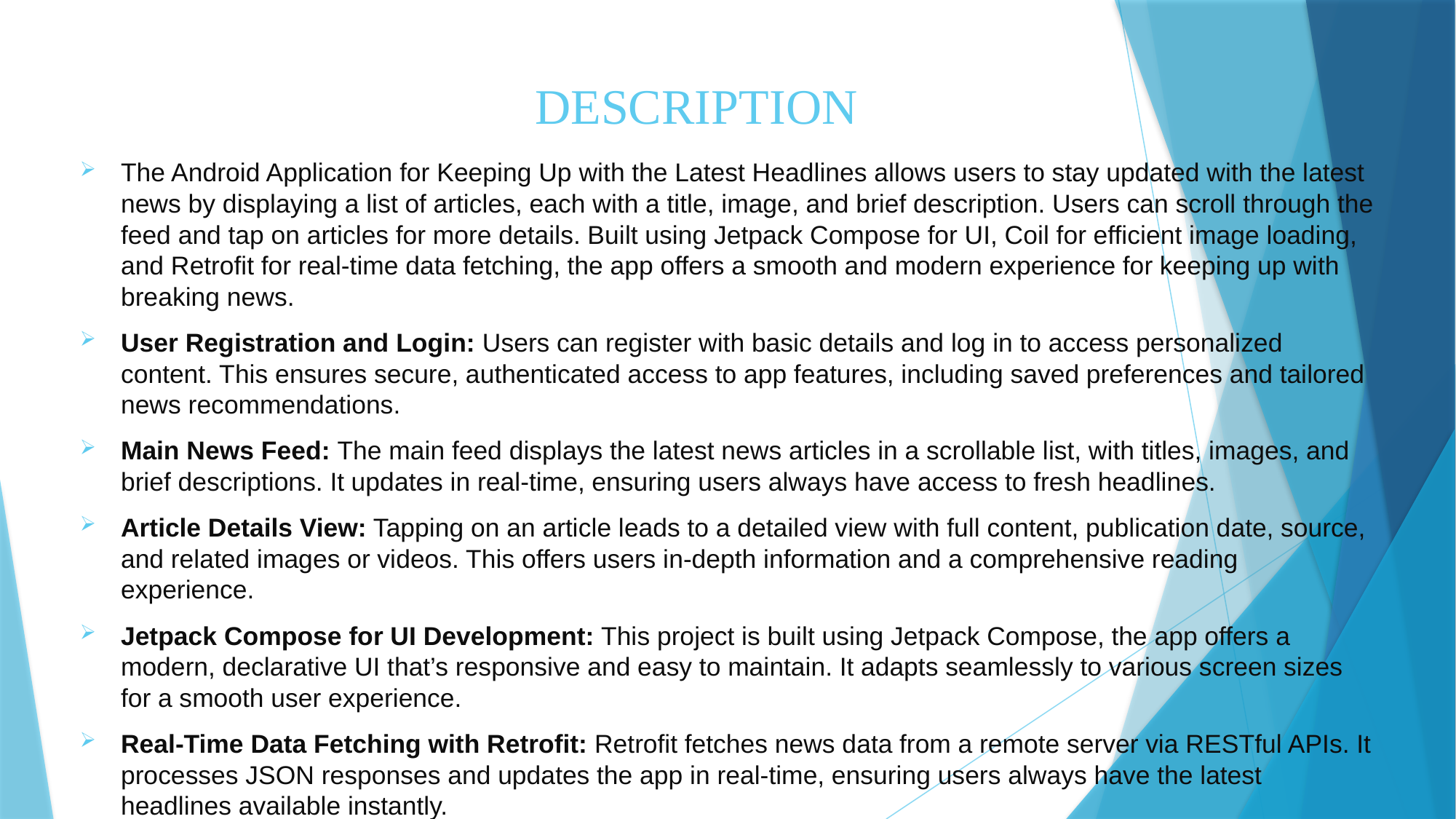

# DESCRIPTION

The Android Application for Keeping Up with the Latest Headlines allows users to stay updated with the latest news by displaying a list of articles, each with a title, image, and brief description. Users can scroll through the feed and tap on articles for more details. Built using Jetpack Compose for UI, Coil for efficient image loading, and Retrofit for real-time data fetching, the app offers a smooth and modern experience for keeping up with breaking news.
User Registration and Login: Users can register with basic details and log in to access personalized content. This ensures secure, authenticated access to app features, including saved preferences and tailored news recommendations.
Main News Feed: The main feed displays the latest news articles in a scrollable list, with titles, images, and brief descriptions. It updates in real-time, ensuring users always have access to fresh headlines.
Article Details View: Tapping on an article leads to a detailed view with full content, publication date, source, and related images or videos. This offers users in-depth information and a comprehensive reading experience.
Jetpack Compose for UI Development: This project is built using Jetpack Compose, the app offers a modern, declarative UI that’s responsive and easy to maintain. It adapts seamlessly to various screen sizes for a smooth user experience.
Real-Time Data Fetching with Retrofit: Retrofit fetches news data from a remote server via RESTful APIs. It processes JSON responses and updates the app in real-time, ensuring users always have the latest headlines available instantly.
Seamless Navigation: Jetpack Compose’s navigation component allows easy transitions between the news feed and article details. The app ensures smooth, intuitive navigation, improving usability by offering clear and efficient movement through screens.